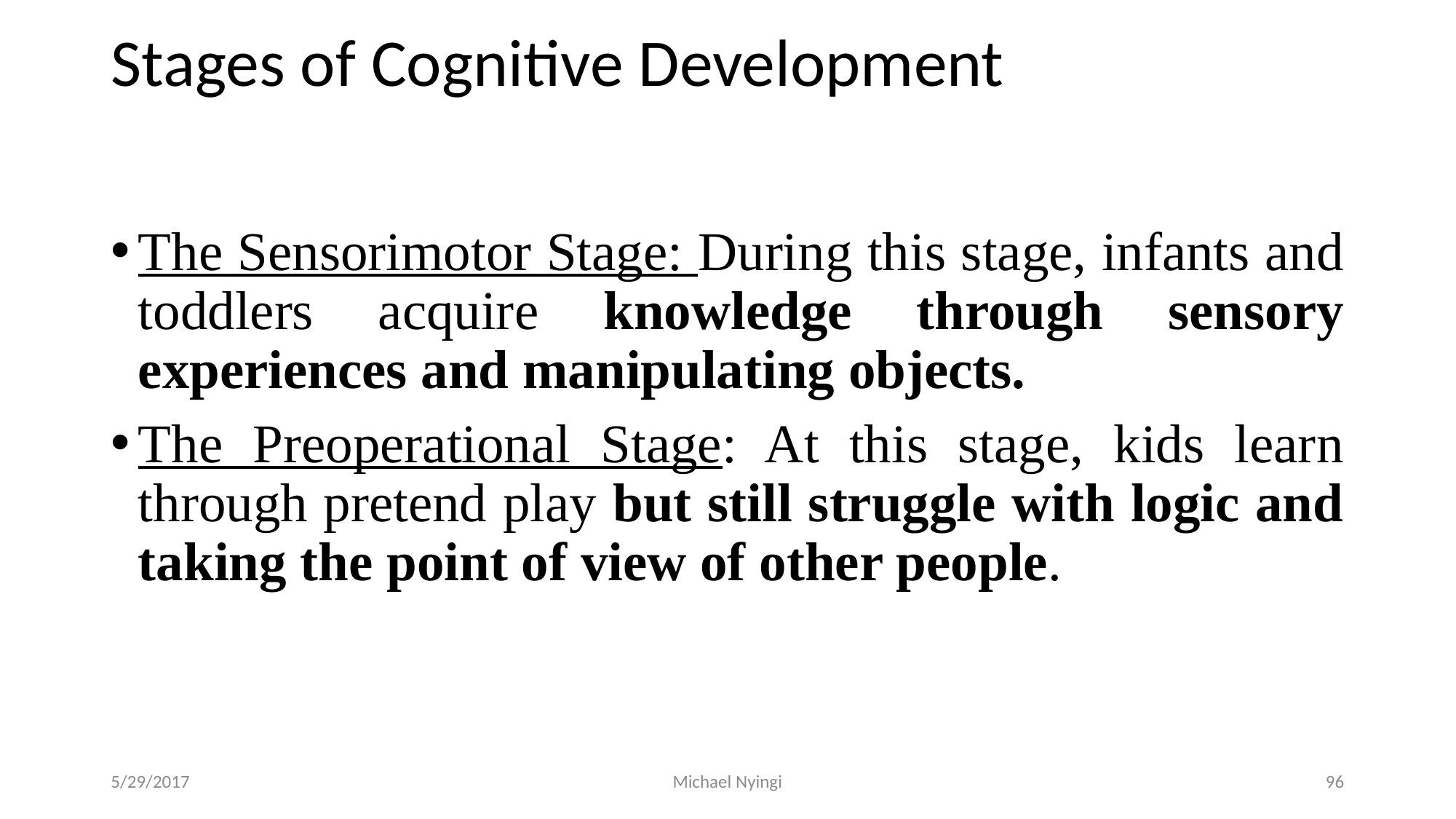

# Stages of Cognitive Development
The Sensorimotor Stage: During this stage, infants and toddlers acquire knowledge through sensory experiences and manipulating objects.
The Preoperational Stage: At this stage, kids learn through pretend play but still struggle with logic and taking the point of view of other people.

5/29/2017
Michael Nyingi
96